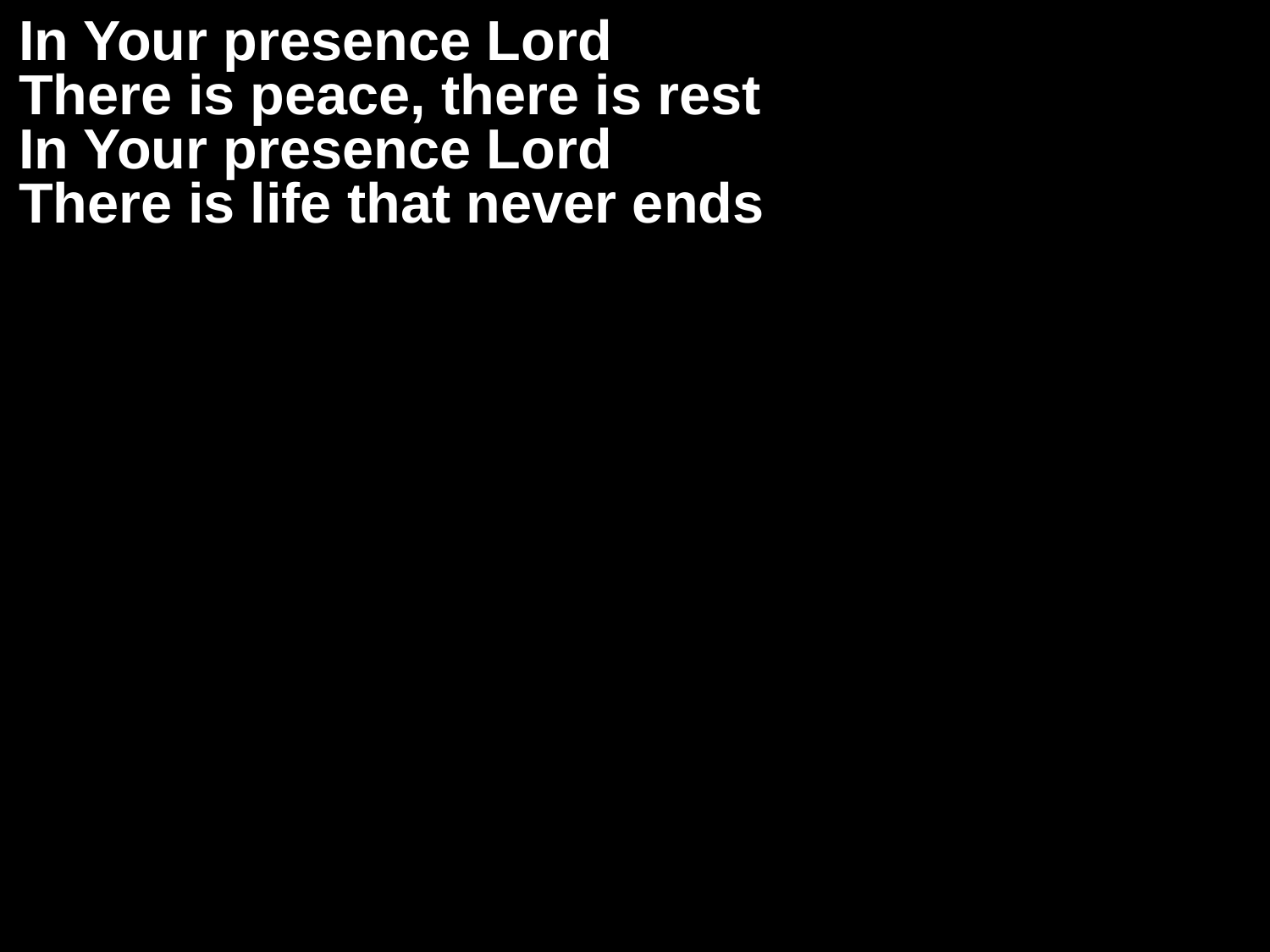

In Your presence Lord
There is peace, there is rest
In Your presence Lord
There is life that never ends